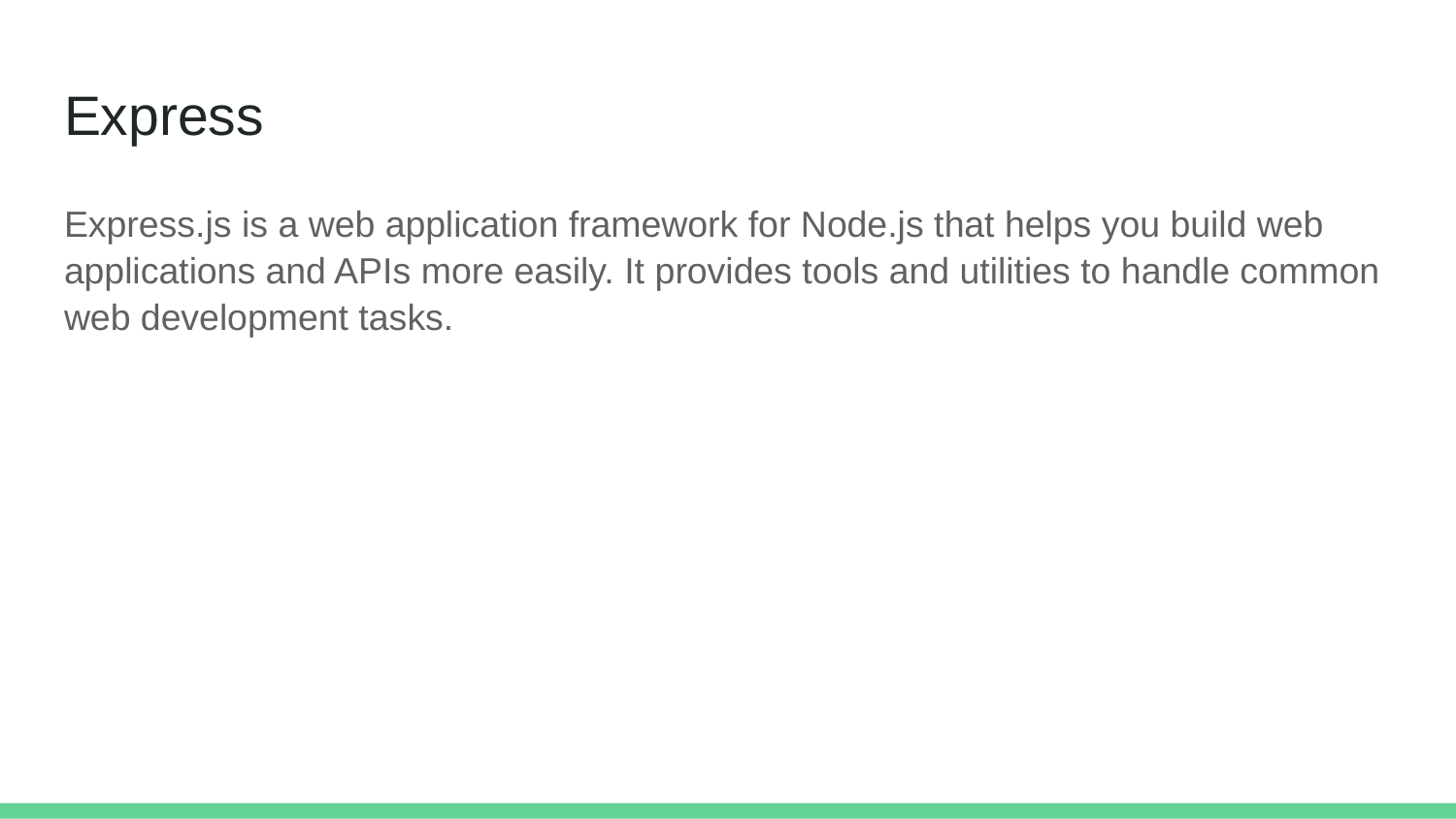

# Express
Express.js is a web application framework for Node.js that helps you build web applications and APIs more easily. It provides tools and utilities to handle common web development tasks.